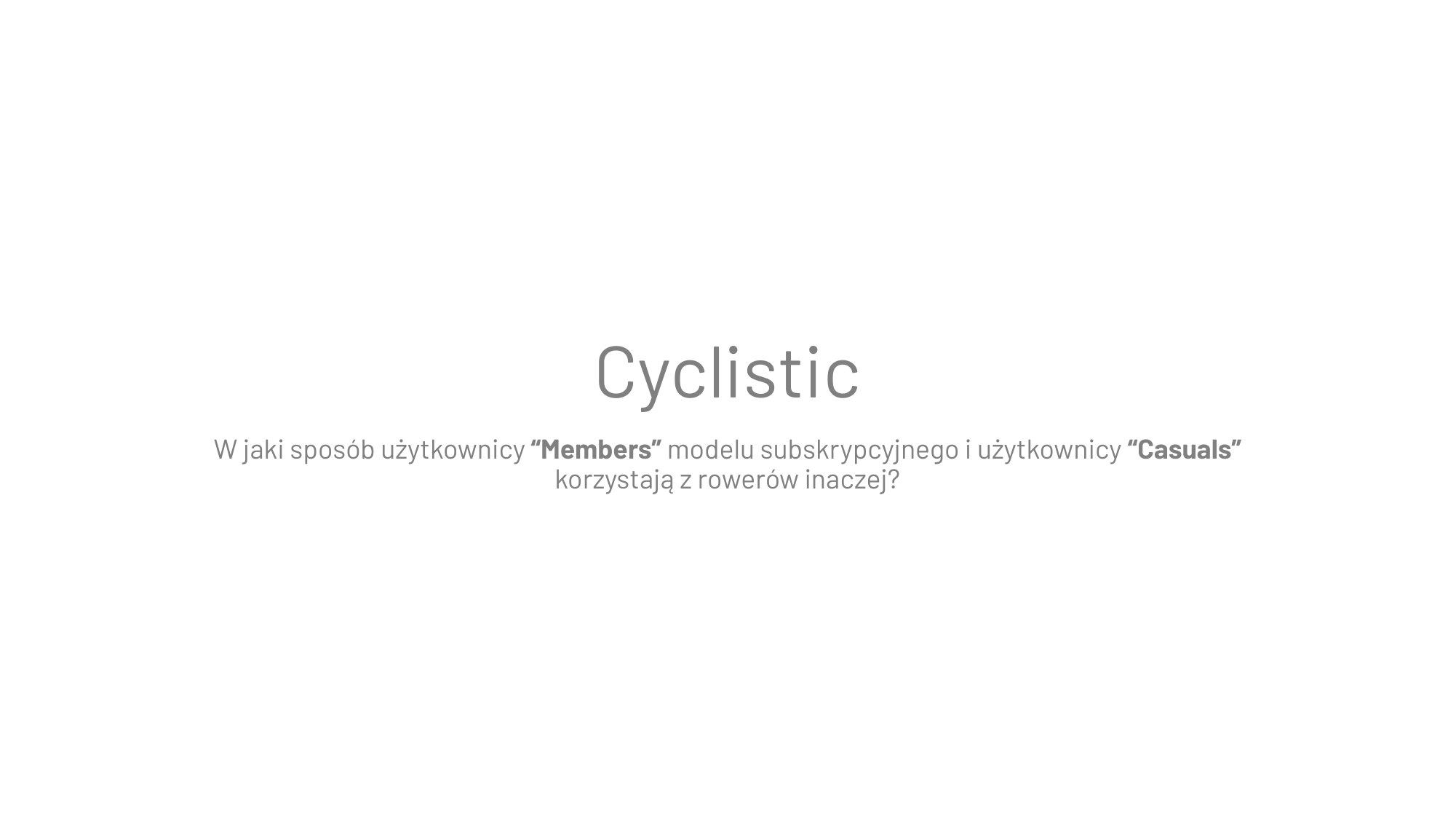

# Cyclistic
W jaki sposób użytkownicy “Members” modelu subskrypcyjnego i użytkownicy “Casuals” korzystają z rowerów inaczej?